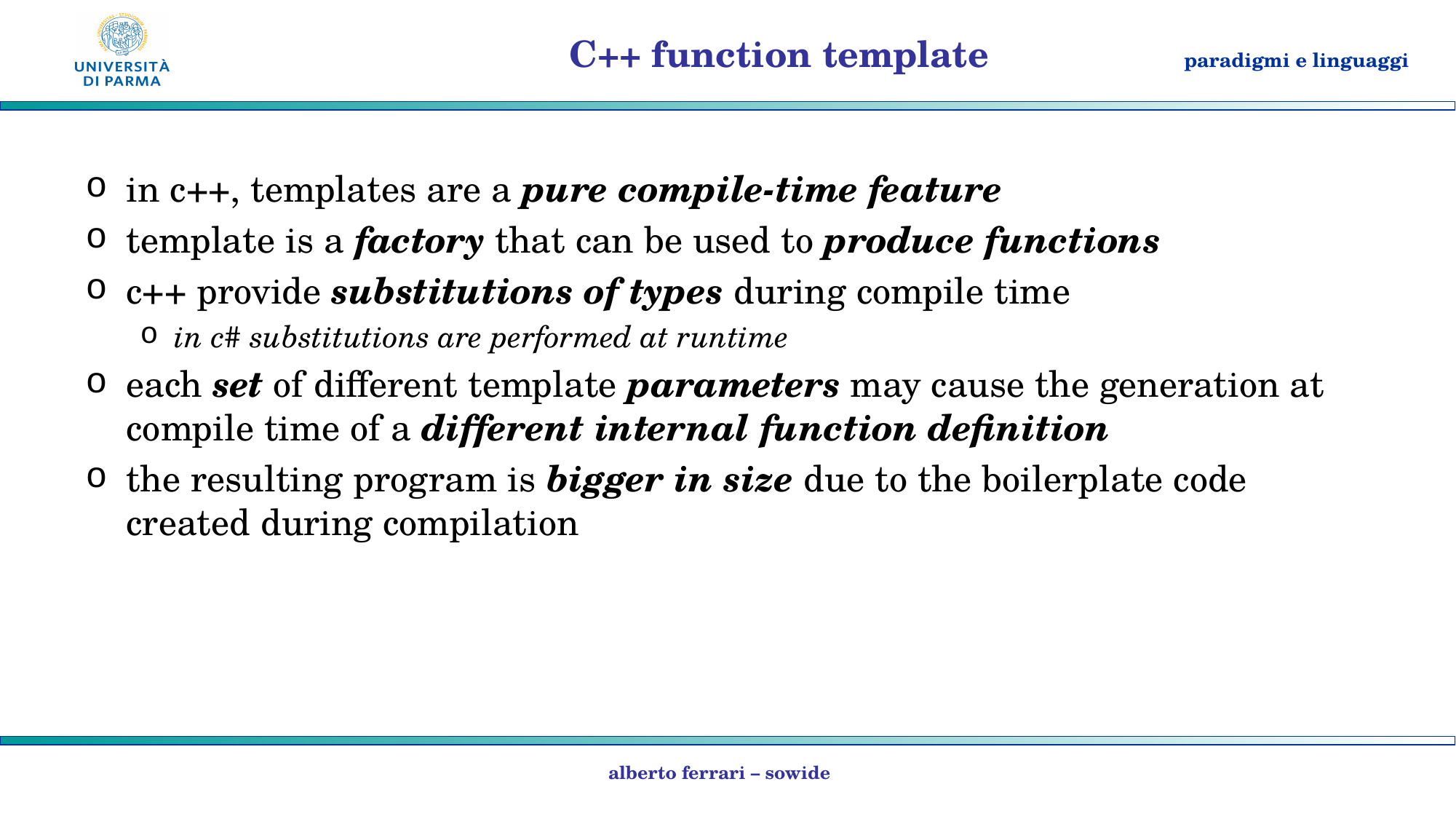

# C++ function template
in c++, templates are a pure compile-time feature
template is a factory that can be used to produce functions
c++ provide substitutions of types during compile time
in c# ﻿substitutions are performed at runtime
each set of different template parameters may cause the generation at compile time of a different internal function definition
the resulting program is bigger in size due to the boilerplate code  created during compilation

alberto ferrari – sowide